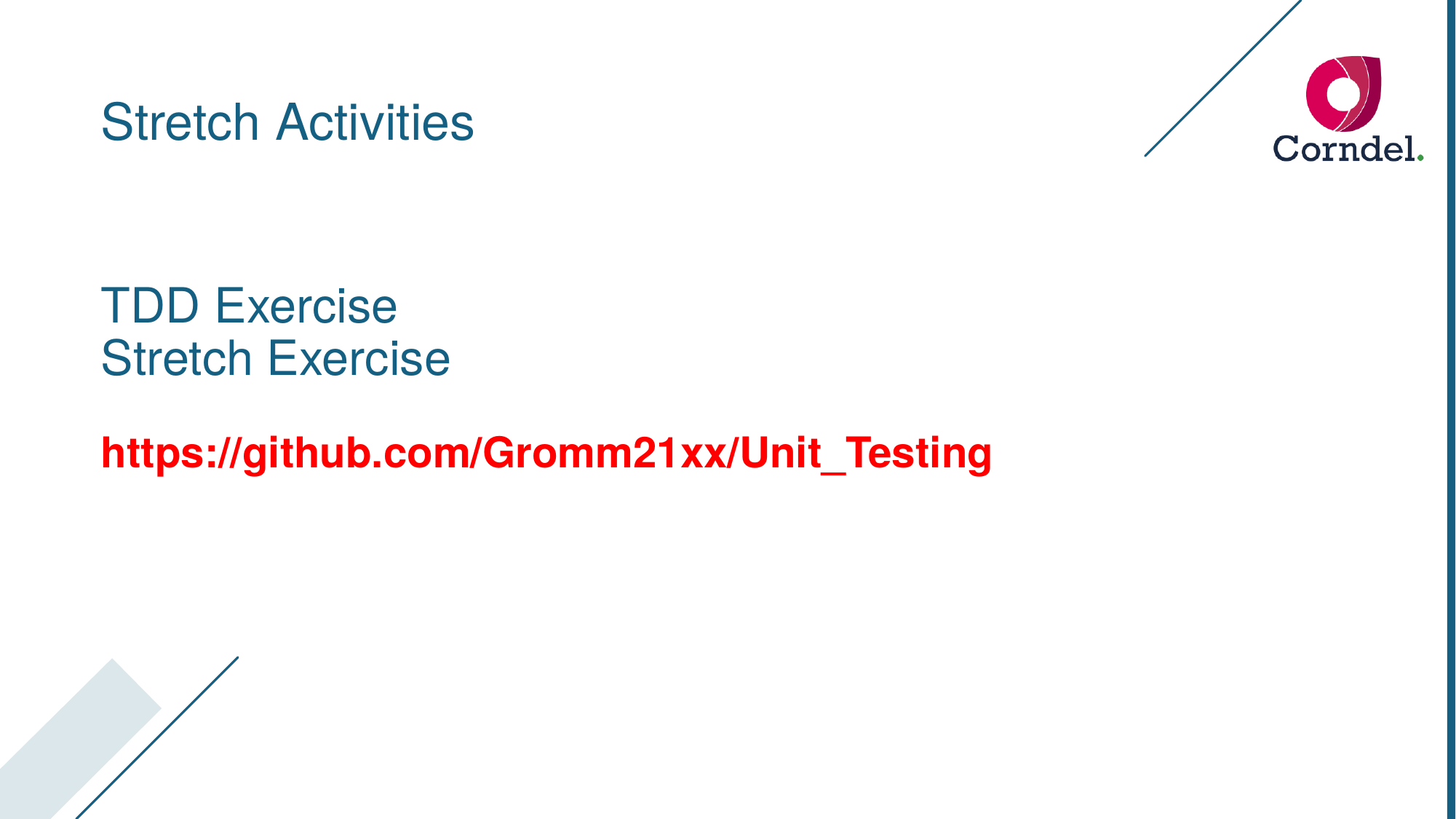

Stretch Activities
TDD Exercise
Stretch Exercise
https://github.com/Gromm21xx/Unit_Testing